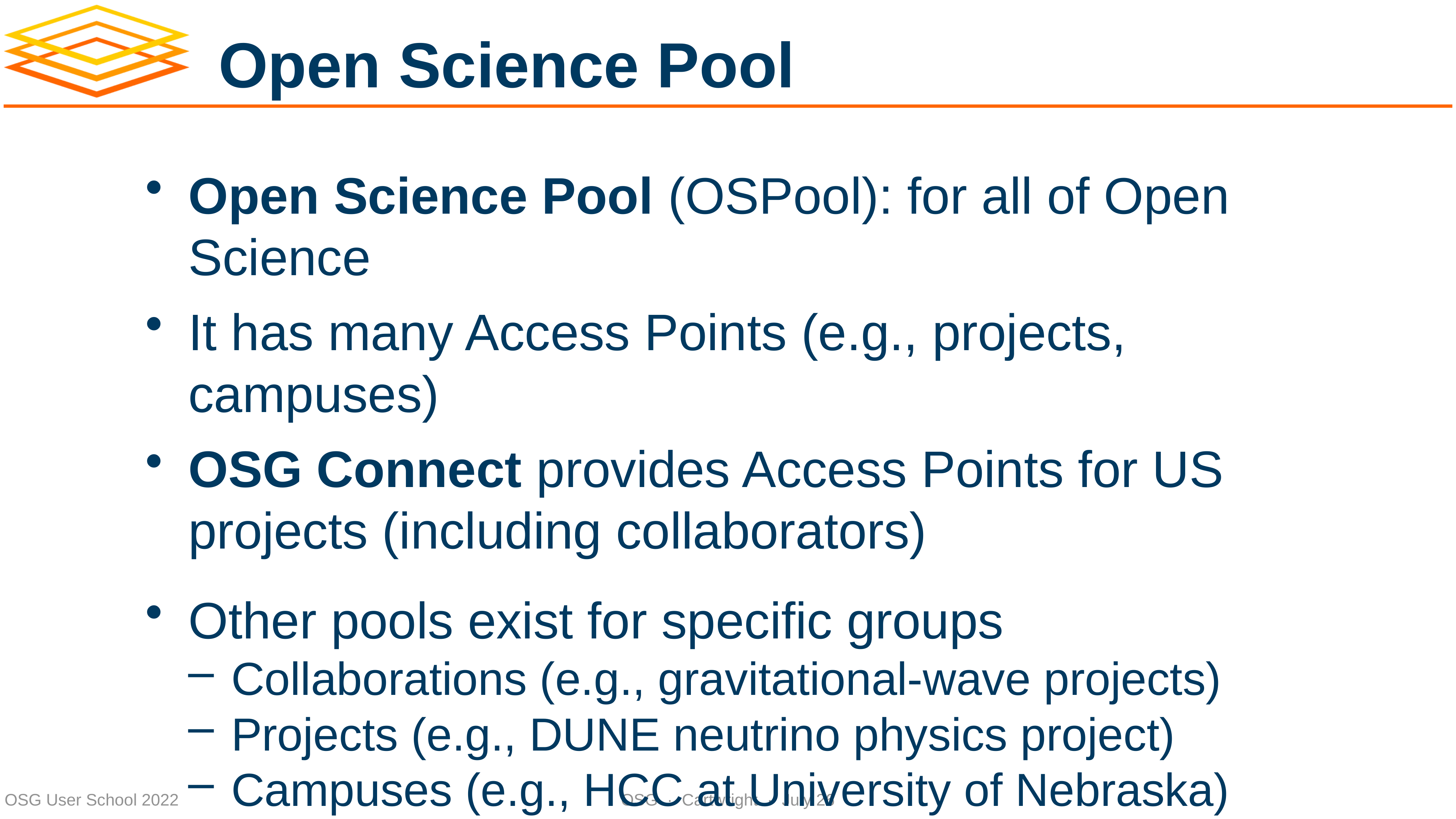

# Open Science Pool
Open Science Pool (OSPool): for all of Open Science
It has many Access Points (e.g., projects, campuses)
OSG Connect provides Access Points for US projects (including collaborators)
Other pools exist for specific groups
Collaborations (e.g., gravitational-wave projects)
Projects (e.g., DUNE neutrino physics project)
Campuses (e.g., HCC at University of Nebraska)
24